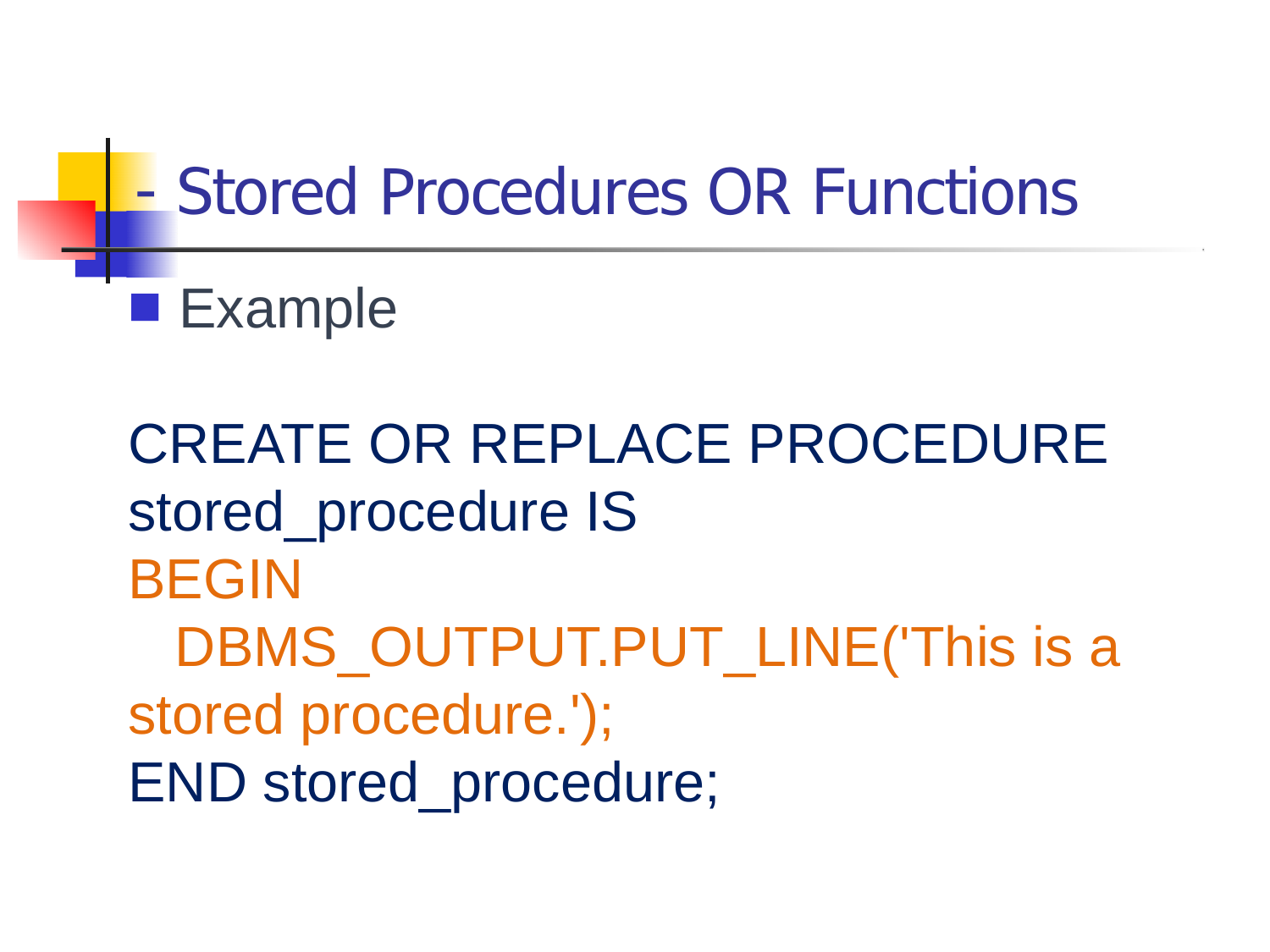

# - Stored Procedures OR Functions

Example

CREATE OR REPLACE PROCEDURE stored_procedure IS
BEGIN
   DBMS_OUTPUT.PUT_LINE('This is a stored procedure.');
END stored_procedure;